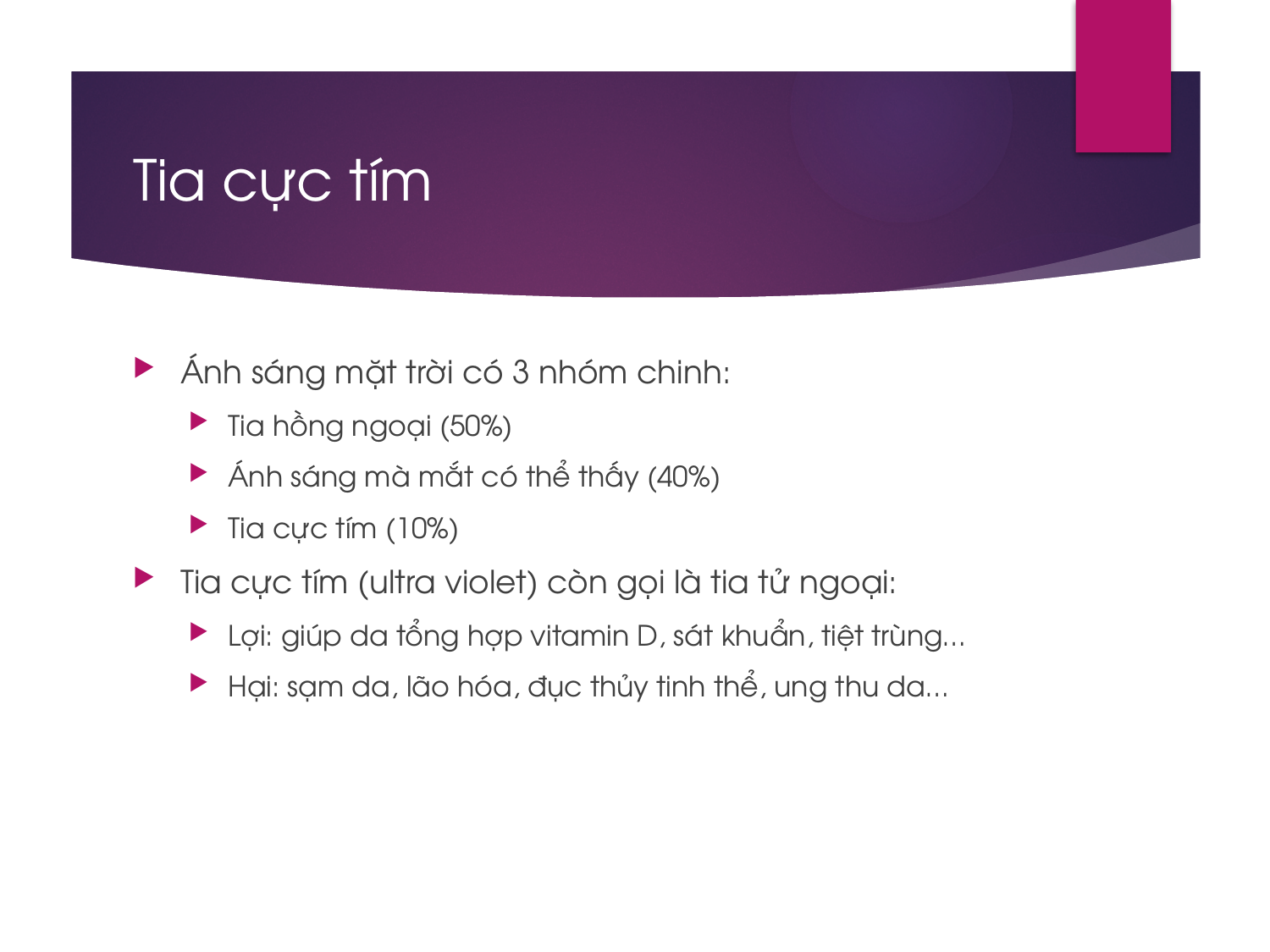

# Tia cực tím
Ánh sáng mặt trời có 3 nhóm chinh:
Tia hồng ngoại (50%)
Ánh sáng mà mắt có thể thấy (40%)
Tia cực tím (10%)
Tia cực tím (ultra violet) còn gọi là tia tử ngoại:
Lợi: giúp da tổng hợp vitamin D, sát khuẩn, tiệt trùng…
Hại: sạm da, lão hóa, đục thủy tinh thể, ung thu da…